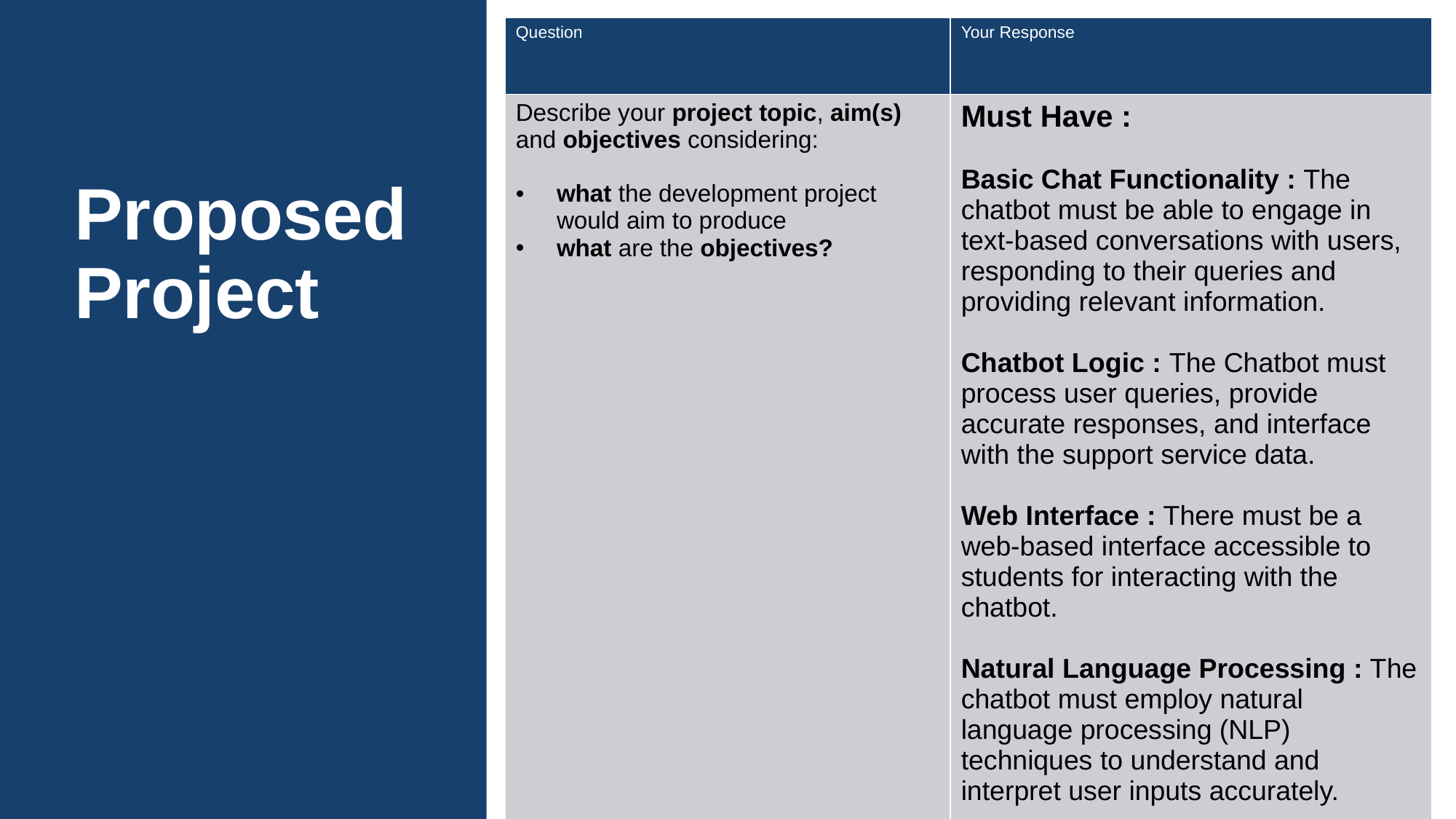

| Question | Your Response |
| --- | --- |
| Describe your project topic, aim(s) and objectives considering: what the development project would aim to produce what are the objectives? | Must Have : Basic Chat Functionality : The chatbot must be able to engage in text-based conversations with users, responding to their queries and providing relevant information. Chatbot Logic : The Chatbot must process user queries, provide accurate responses, and interface with the support service data. Web Interface : There must be a web-based interface accessible to students for interacting with the chatbot. Natural Language Processing : The chatbot must employ natural language processing (NLP) techniques to understand and interpret user inputs accurately. Database for Support Service Data : The chatbot must store information related to support services, including their features and data. Should Have: Documentation : There should be documentation to guide users on how to use the chatbot and provide information for future reference. User Feedback Collection : There should be a mechanism to collect user feedback for future improvements to the chatbot. Integration with APIs : The chatbot should integrate with relevant external APIs or data sources to provide up-to-date information and services. For example, ChatGPT. Multilingual Support : The chatbot consider adding support for multiple languages to reach a broader user base. Could Have : Voice Input and Output : The chatbot could add voice recognition and synthesis for a more immersive user experience. Register and Login Page: The chatbot could contain register and login pages for users. Error Handling : The chatbot could implement robust error handling to gracefully handle user queries that the chatbot cannot answer or misunderstands. Won’t Have : Mobile Application : Omit the development of a dedicated mobile application for accessing the chatbot, focusing on web accessibility. |
# Proposed Project
2023
4